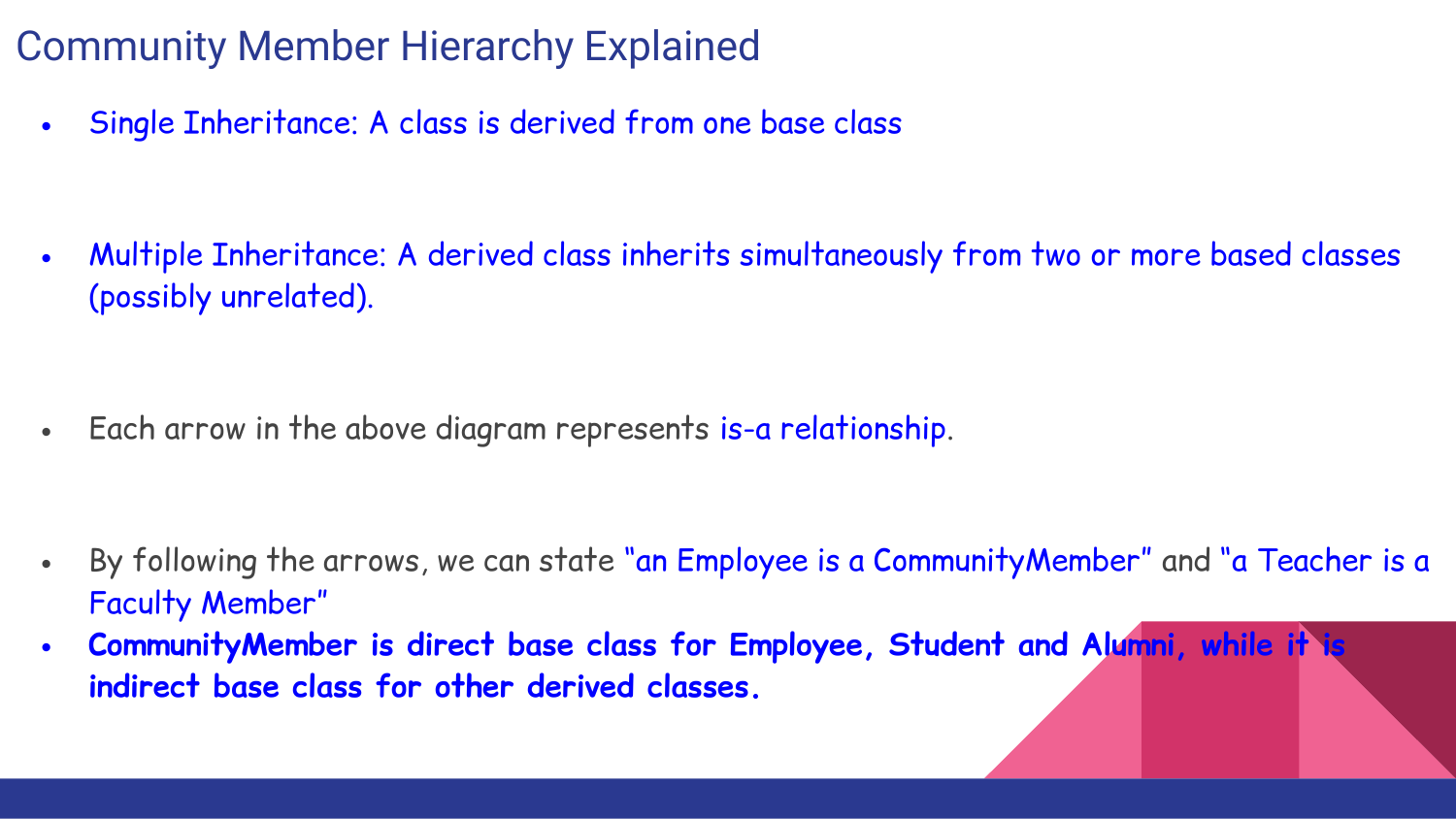

# Community Member Hierarchy Explained
Single Inheritance: A class is derived from one base class

Multiple Inheritance: A derived class inherits simultaneously from two or more based classes (possibly unrelated).

Each arrow in the above diagram represents is-a relationship.

By following the arrows, we can state “an Employee is a CommunityMember” and “a Teacher is a Faculty Member”
CommunityMember is direct base class for Employee, Student and Alumni, while it is indirect base class for other derived classes.